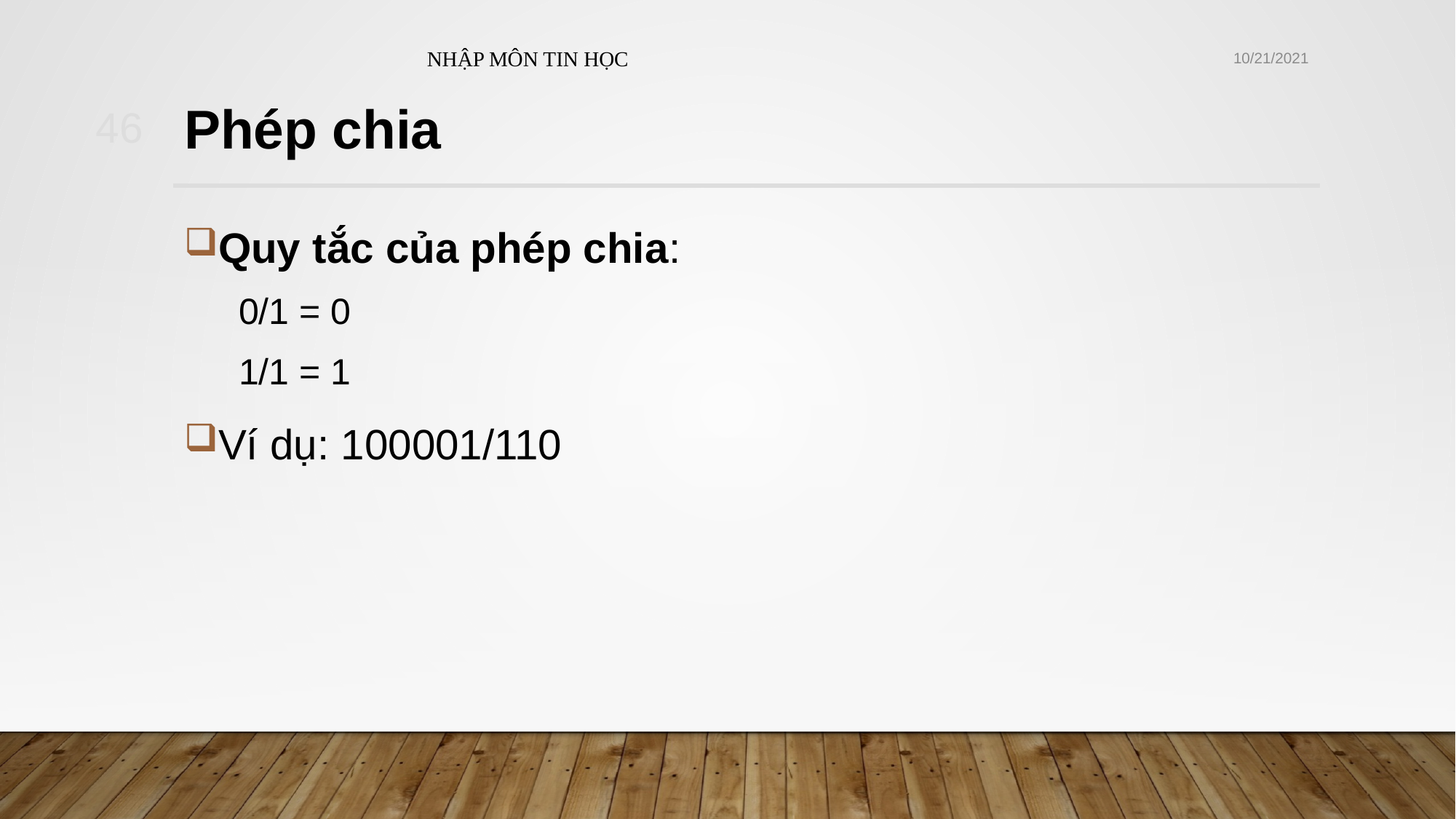

NHẬP MÔN TIN HỌC
10/21/2021
46
# Phép chia
Quy tắc của phép chia:
0/1 = 0
1/1 = 1
Ví dụ: 100001/110